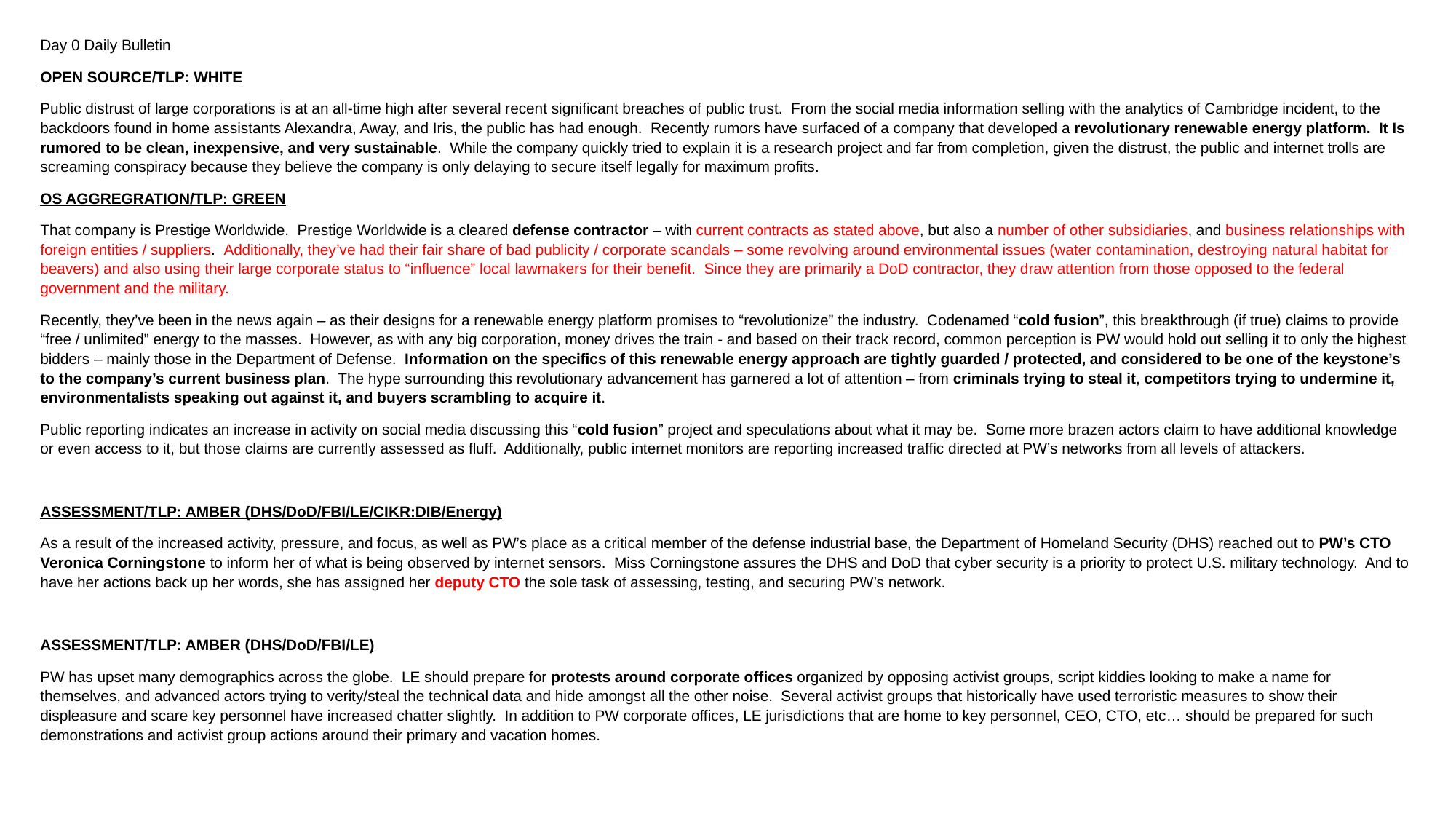

Day 0 Daily Bulletin
OPEN SOURCE/TLP: WHITE
Public distrust of large corporations is at an all-time high after several recent significant breaches of public trust.  From the social media information selling with the analytics of Cambridge incident, to the backdoors found in home assistants Alexandra, Away, and Iris, the public has had enough.  Recently rumors have surfaced of a company that developed a revolutionary renewable energy platform.  It Is rumored to be clean, inexpensive, and very sustainable.  While the company quickly tried to explain it is a research project and far from completion, given the distrust, the public and internet trolls are screaming conspiracy because they believe the company is only delaying to secure itself legally for maximum profits.
OS AGGREGRATION/TLP: GREEN
That company is Prestige Worldwide.  Prestige Worldwide is a cleared defense contractor – with current contracts as stated above, but also a number of other subsidiaries, and business relationships with foreign entities / suppliers.  Additionally, they’ve had their fair share of bad publicity / corporate scandals – some revolving around environmental issues (water contamination, destroying natural habitat for beavers) and also using their large corporate status to “influence” local lawmakers for their benefit.  Since they are primarily a DoD contractor, they draw attention from those opposed to the federal government and the military.
Recently, they’ve been in the news again – as their designs for a renewable energy platform promises to “revolutionize” the industry.  Codenamed “cold fusion”, this breakthrough (if true) claims to provide “free / unlimited” energy to the masses.  However, as with any big corporation, money drives the train - and based on their track record, common perception is PW would hold out selling it to only the highest bidders – mainly those in the Department of Defense.  Information on the specifics of this renewable energy approach are tightly guarded / protected, and considered to be one of the keystone’s to the company’s current business plan.  The hype surrounding this revolutionary advancement has garnered a lot of attention – from criminals trying to steal it, competitors trying to undermine it, environmentalists speaking out against it, and buyers scrambling to acquire it.
Public reporting indicates an increase in activity on social media discussing this “cold fusion” project and speculations about what it may be.  Some more brazen actors claim to have additional knowledge or even access to it, but those claims are currently assessed as fluff.  Additionally, public internet monitors are reporting increased traffic directed at PW’s networks from all levels of attackers.

ASSESSMENT/TLP: AMBER (DHS/DoD/FBI/LE/CIKR:DIB/Energy)
As a result of the increased activity, pressure, and focus, as well as PW’s place as a critical member of the defense industrial base, the Department of Homeland Security (DHS) reached out to PW’s CTO Veronica Corningstone to inform her of what is being observed by internet sensors.  Miss Corningstone assures the DHS and DoD that cyber security is a priority to protect U.S. military technology.  And to have her actions back up her words, she has assigned her deputy CTO the sole task of assessing, testing, and securing PW’s network.

ASSESSMENT/TLP: AMBER (DHS/DoD/FBI/LE)
PW has upset many demographics across the globe.  LE should prepare for protests around corporate offices organized by opposing activist groups, script kiddies looking to make a name for themselves, and advanced actors trying to verity/steal the technical data and hide amongst all the other noise.  Several activist groups that historically have used terroristic measures to show their displeasure and scare key personnel have increased chatter slightly.  In addition to PW corporate offices, LE jurisdictions that are home to key personnel, CEO, CTO, etc… should be prepared for such demonstrations and activist group actions around their primary and vacation homes.